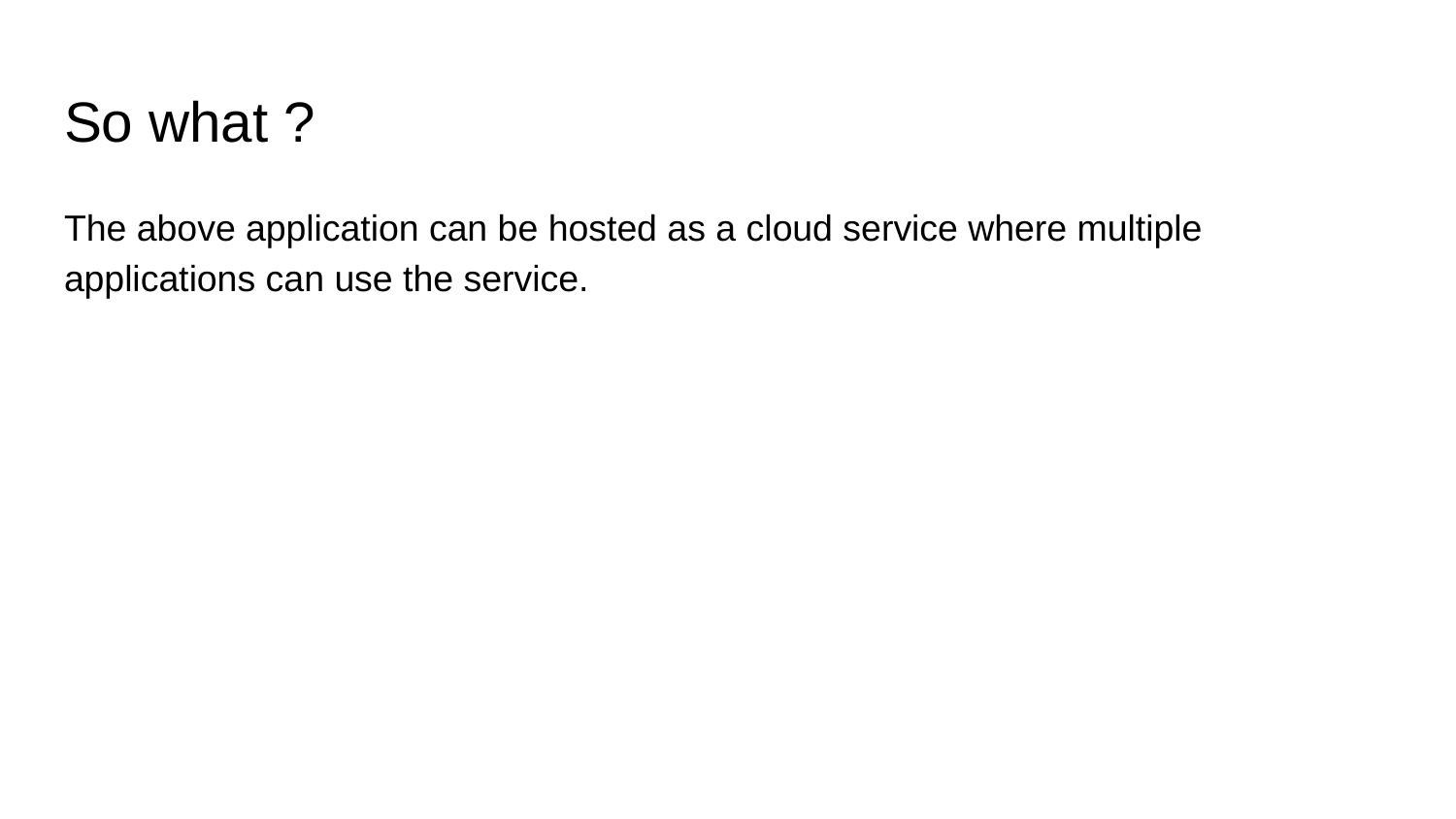

# So what ?
The above application can be hosted as a cloud service where multiple applications can use the service.